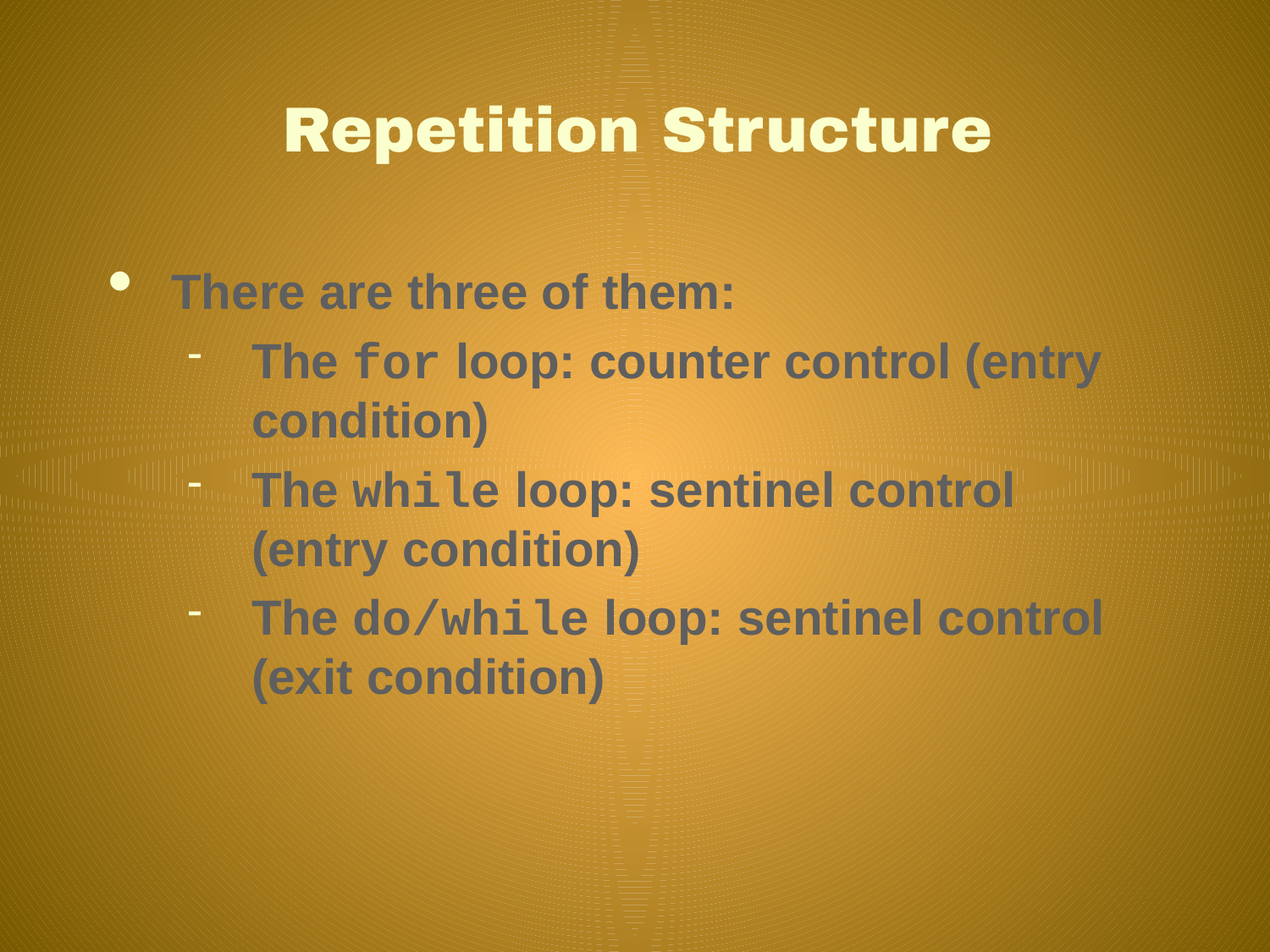

# Repetition Structure
There are three of them:
The for loop: counter control (entry condition)
The while loop: sentinel control (entry condition)
The do/while loop: sentinel control (exit condition)